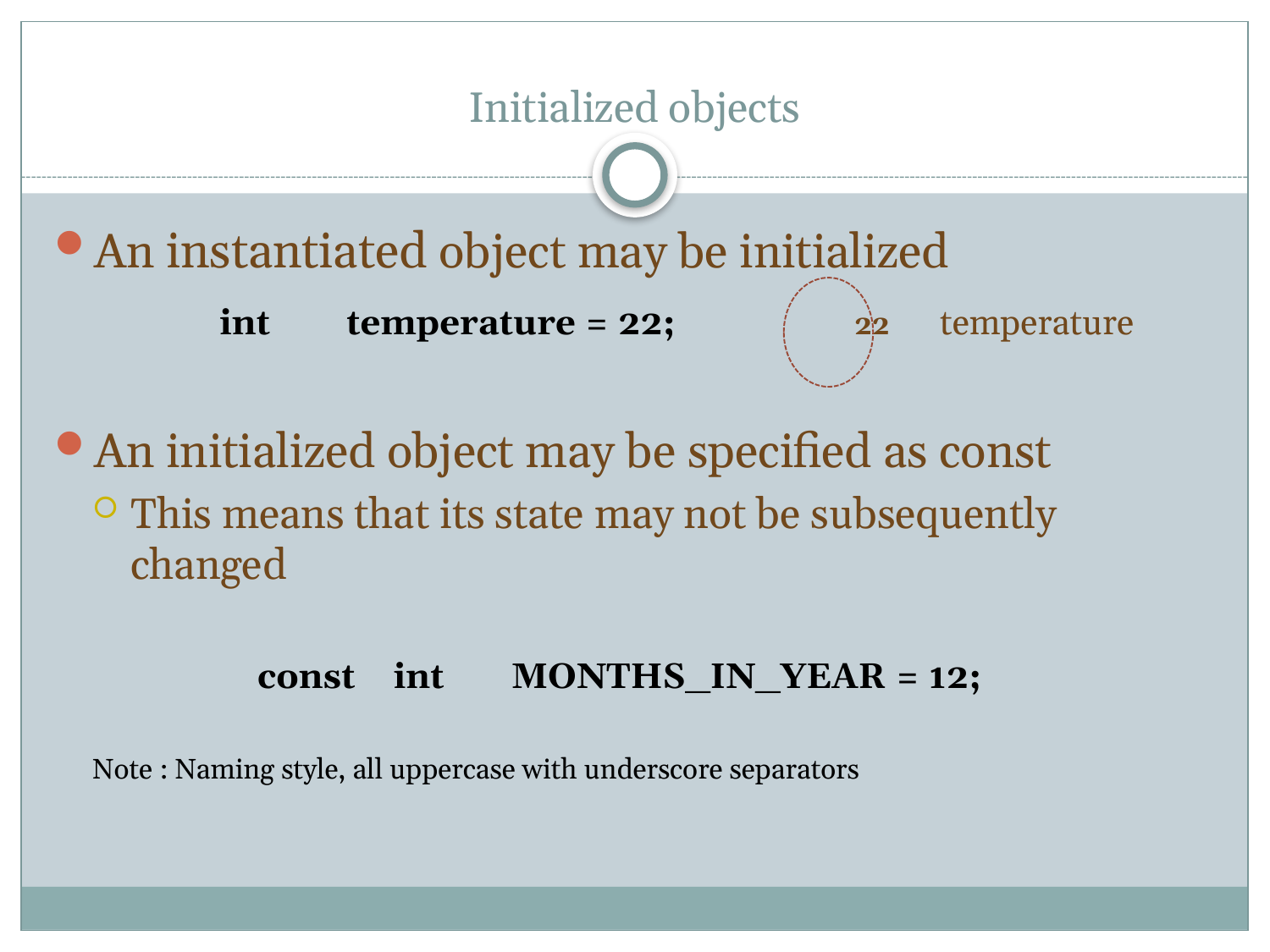

# Initialized objects
An instantiated object may be initialized
		int 	temperature = 22;		22       temperature

An initialized object may be specified as const
This means that its state may not be subsequently changed

		const	 int 	MONTHS_IN_YEAR = 12;

Note : Naming style, all uppercase with underscore separators